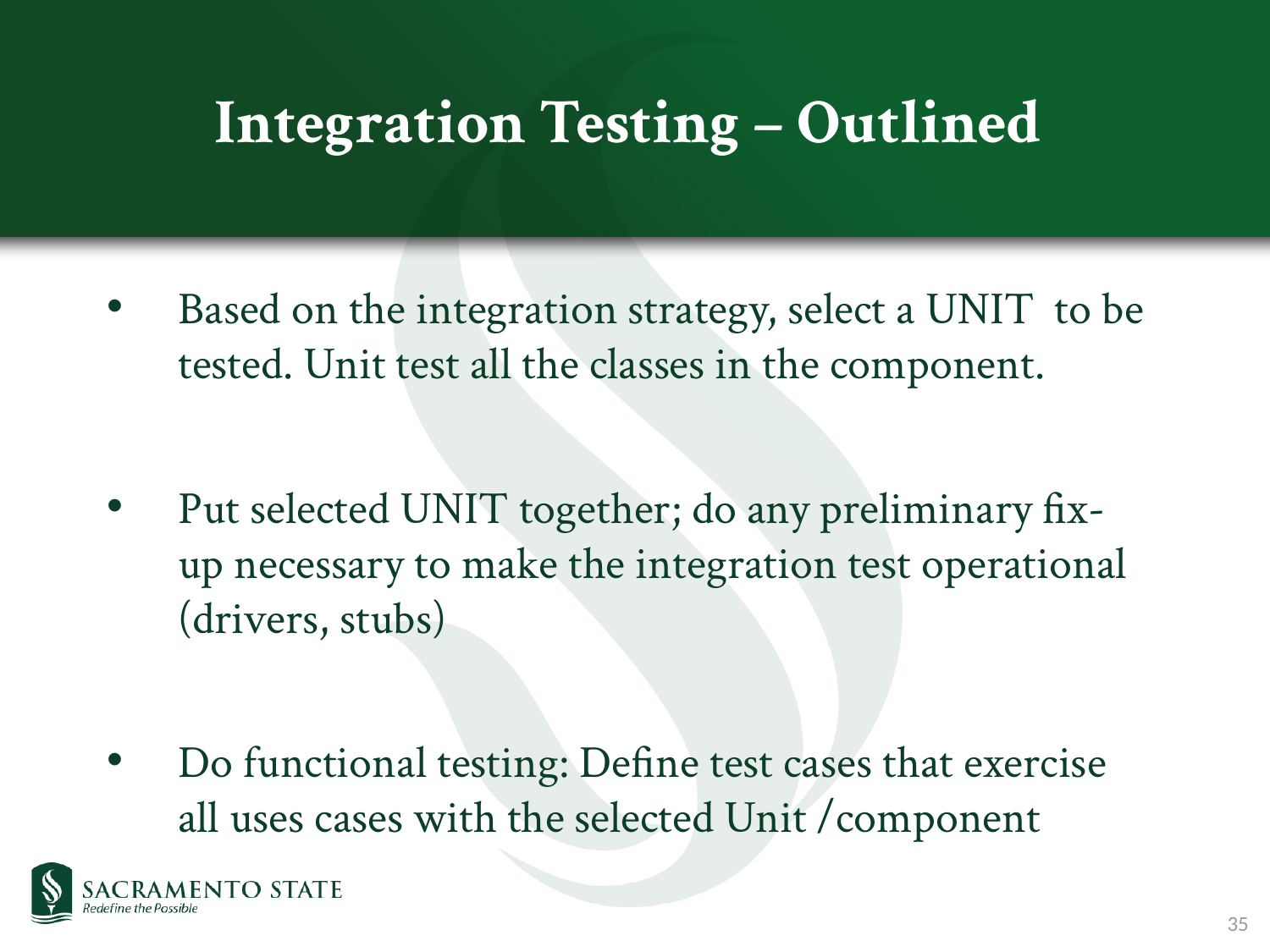

# Integration Testing – Outlined

Based on the integration strategy, select a UNIT  to be tested. Unit test all the classes in the component.

Put selected UNIT together; do any preliminary fix-up necessary to make the integration test operational (drivers, stubs)

Do functional testing: Define test cases that exercise all uses cases with the selected Unit /component

35